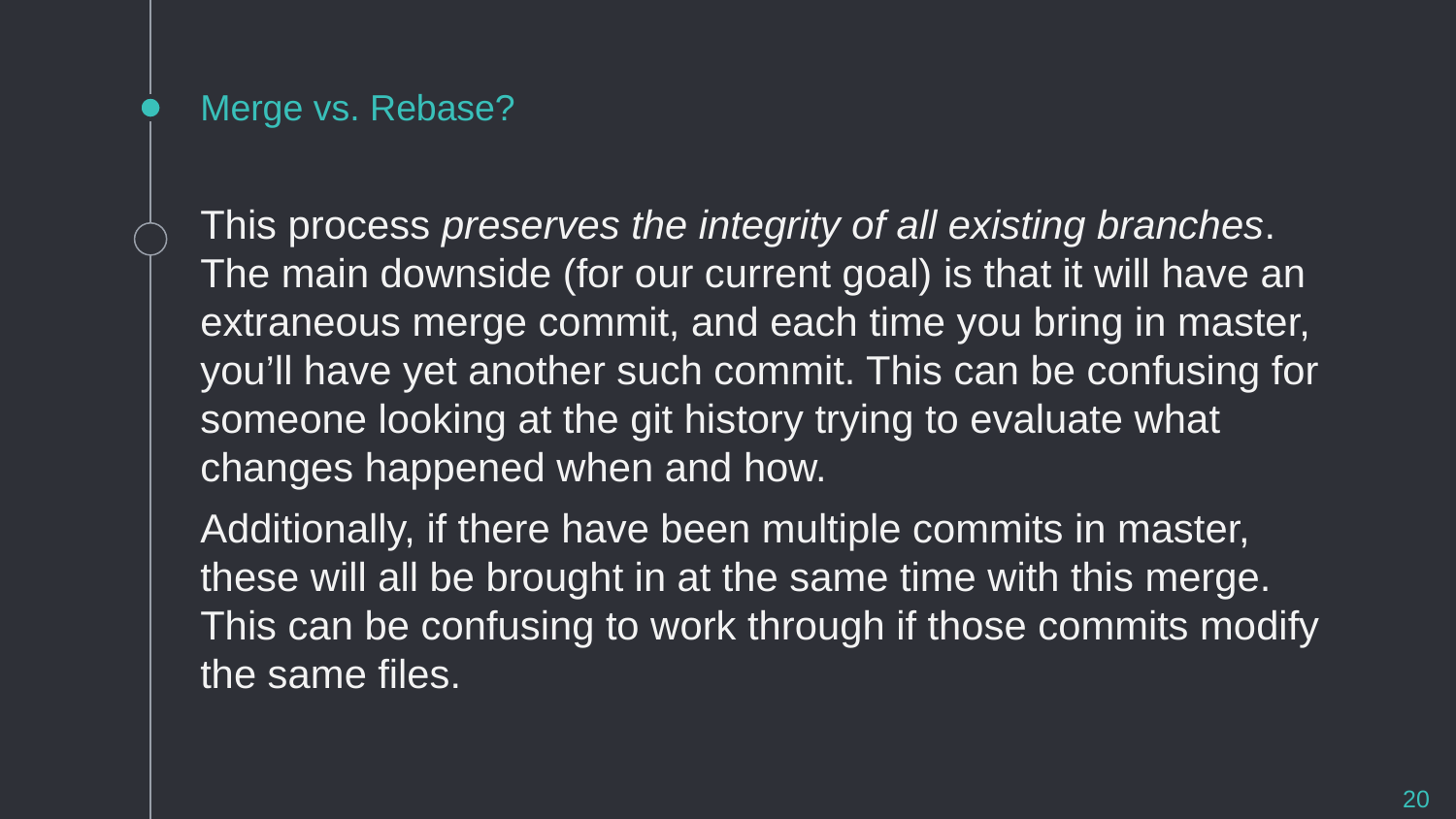

# Merge vs. Rebase?
This process preserves the integrity of all existing branches. The main downside (for our current goal) is that it will have an extraneous merge commit, and each time you bring in master, you’ll have yet another such commit. This can be confusing for someone looking at the git history trying to evaluate what changes happened when and how.
Additionally, if there have been multiple commits in master, these will all be brought in at the same time with this merge. This can be confusing to work through if those commits modify the same files.

20